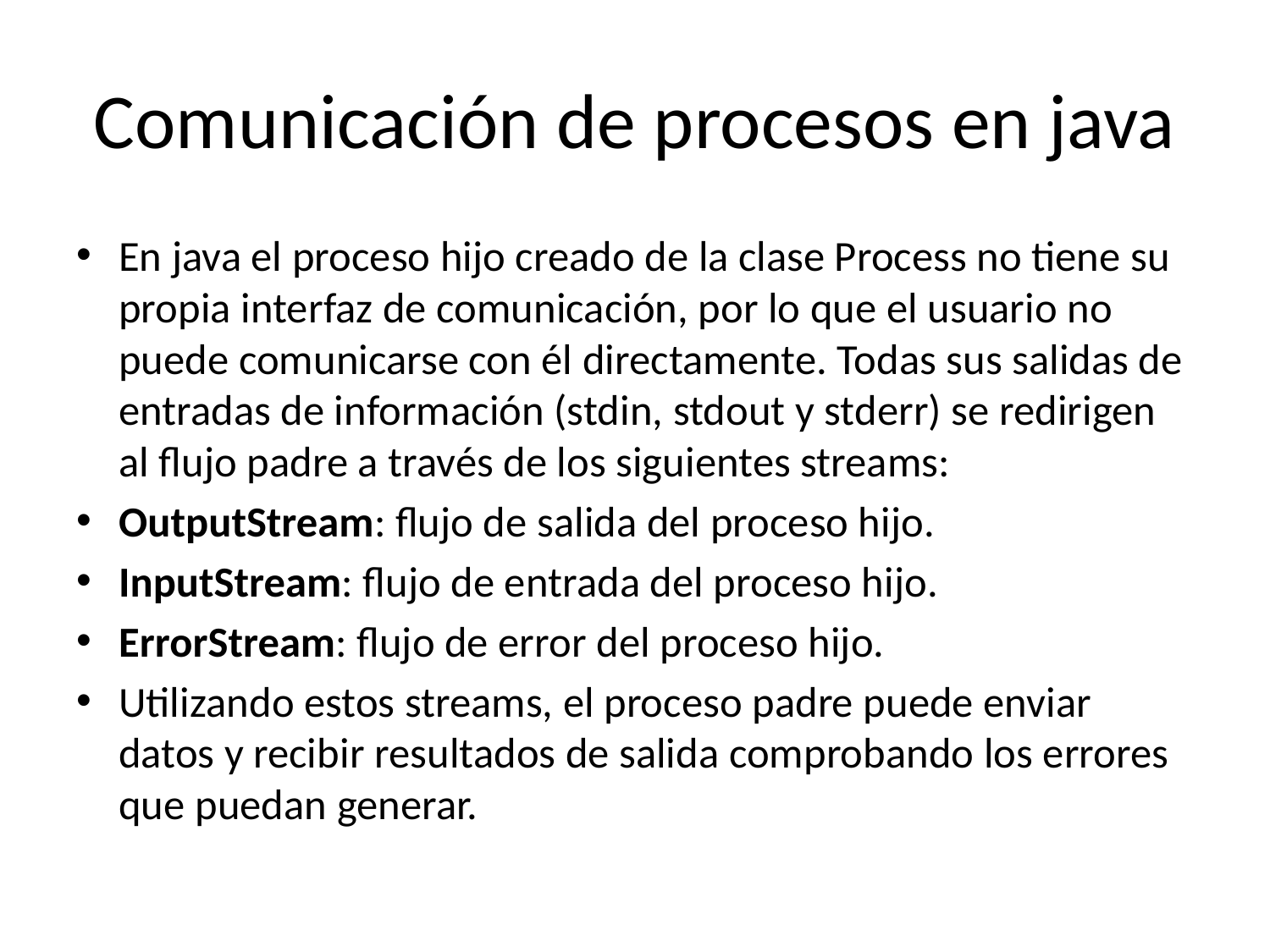

# Comunicación de procesos en java
En java el proceso hijo creado de la clase Process no tiene su propia interfaz de comunicación, por lo que el usuario no puede comunicarse con él directamente. Todas sus salidas de entradas de información (stdin, stdout y stderr) se redirigen al flujo padre a través de los siguientes streams:
OutputStream: flujo de salida del proceso hijo.
InputStream: flujo de entrada del proceso hijo.
ErrorStream: flujo de error del proceso hijo.
Utilizando estos streams, el proceso padre puede enviar datos y recibir resultados de salida comprobando los errores que puedan generar.